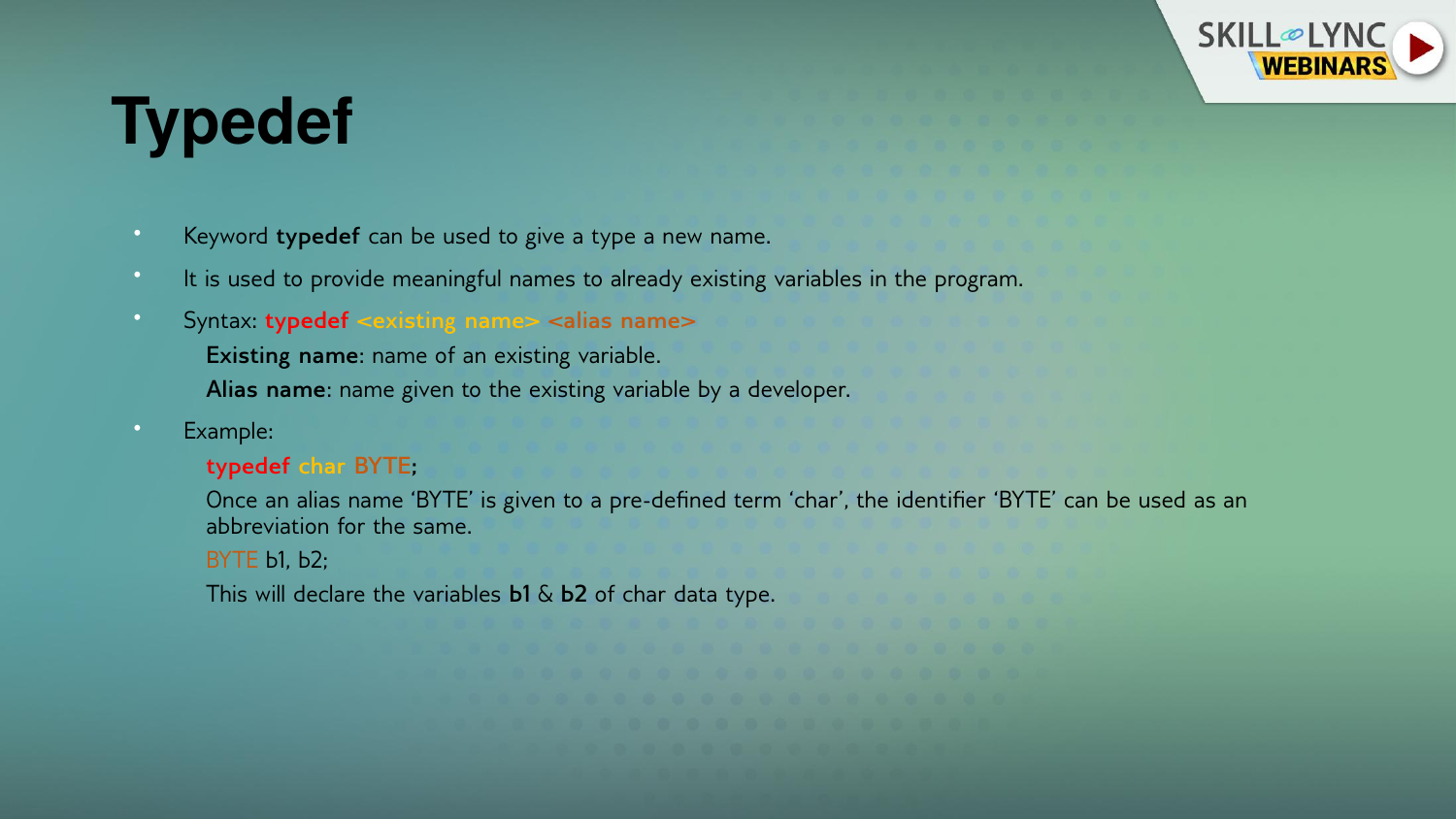

# Typedef
Keyword typedef can be used to give a type a new name.
It is used to provide meaningful names to already existing variables in the program.
Syntax: typedef <existing name> <alias name>
Existing name: name of an existing variable.
Alias name: name given to the existing variable by a developer.
Example:
typedef char BYTE;
Once an alias name ‘BYTE’ is given to a pre-defined term ‘char’, the identifier ‘BYTE’ can be used as an abbreviation for the same.
BYTE b1, b2;
This will declare the variables b1 & b2 of char data type.